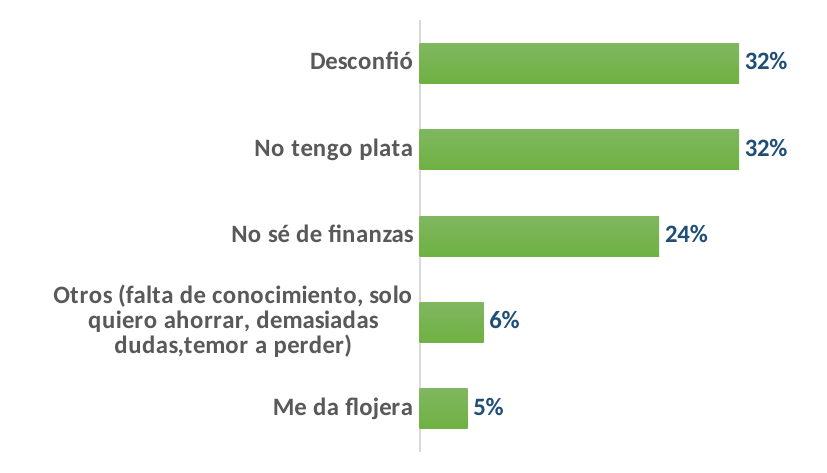

### Chart

| Category | Cantidad |
|---|---|
| Me da flojera | 0.04838709677419355 |
| Otros (falta de conocimiento, solo quiero ahorrar, demasiadas dudas,temor a perder) | 0.06451612903225806 |
| No sé de finanzas | 0.24193548387096775 |
| No tengo plata | 0.3225806451612903 |
| Desconfió | 0.3225806451612903 |